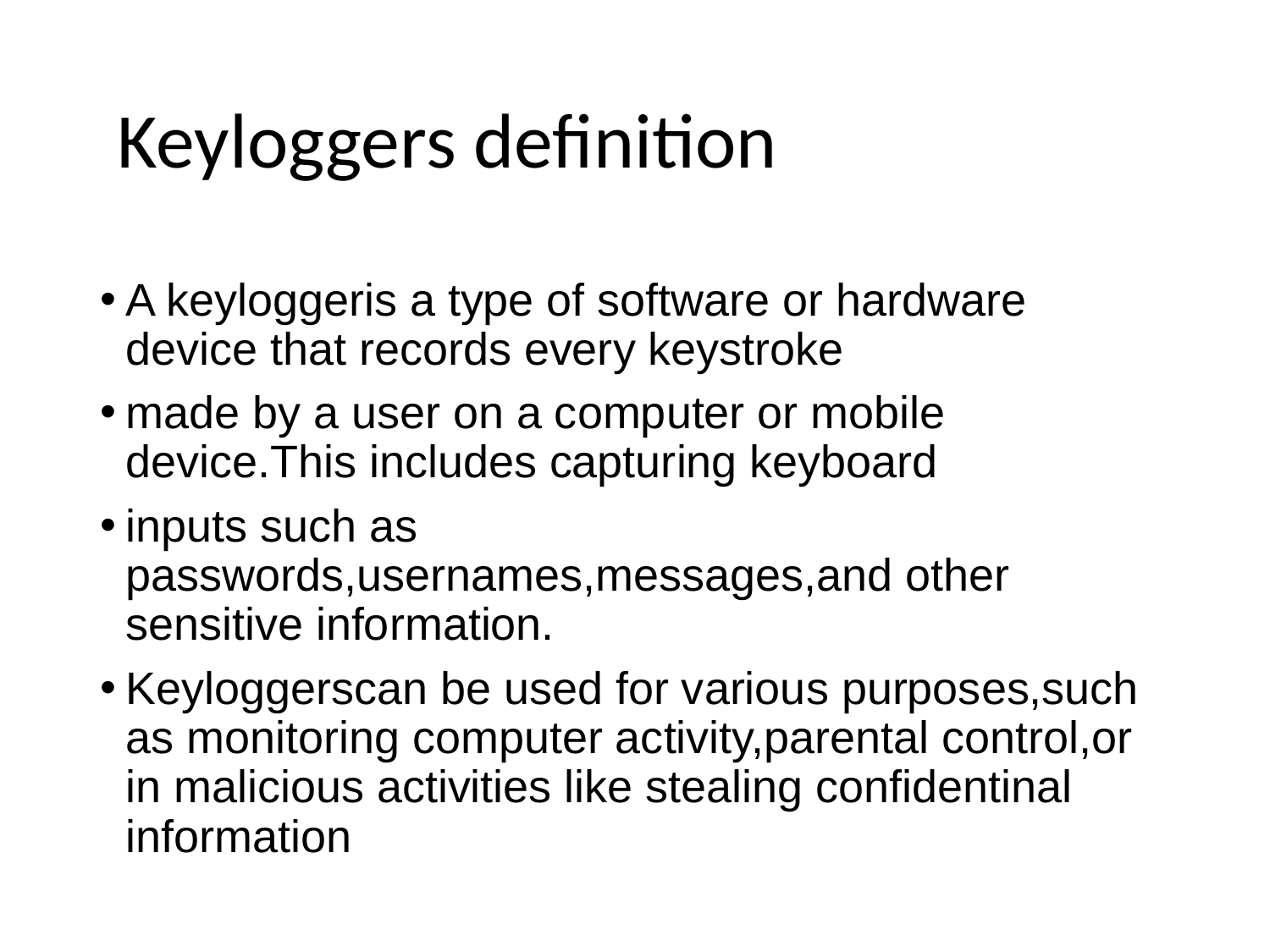

# Keyloggers definition
A keyloggeris a type of software or hardware device that records every keystroke
made by a user on a computer or mobile device.This includes capturing keyboard
inputs such as passwords,usernames,messages,and other sensitive information.
Keyloggerscan be used for various purposes,such as monitoring computer activity,parental control,or in malicious activities like stealing confidentinal information